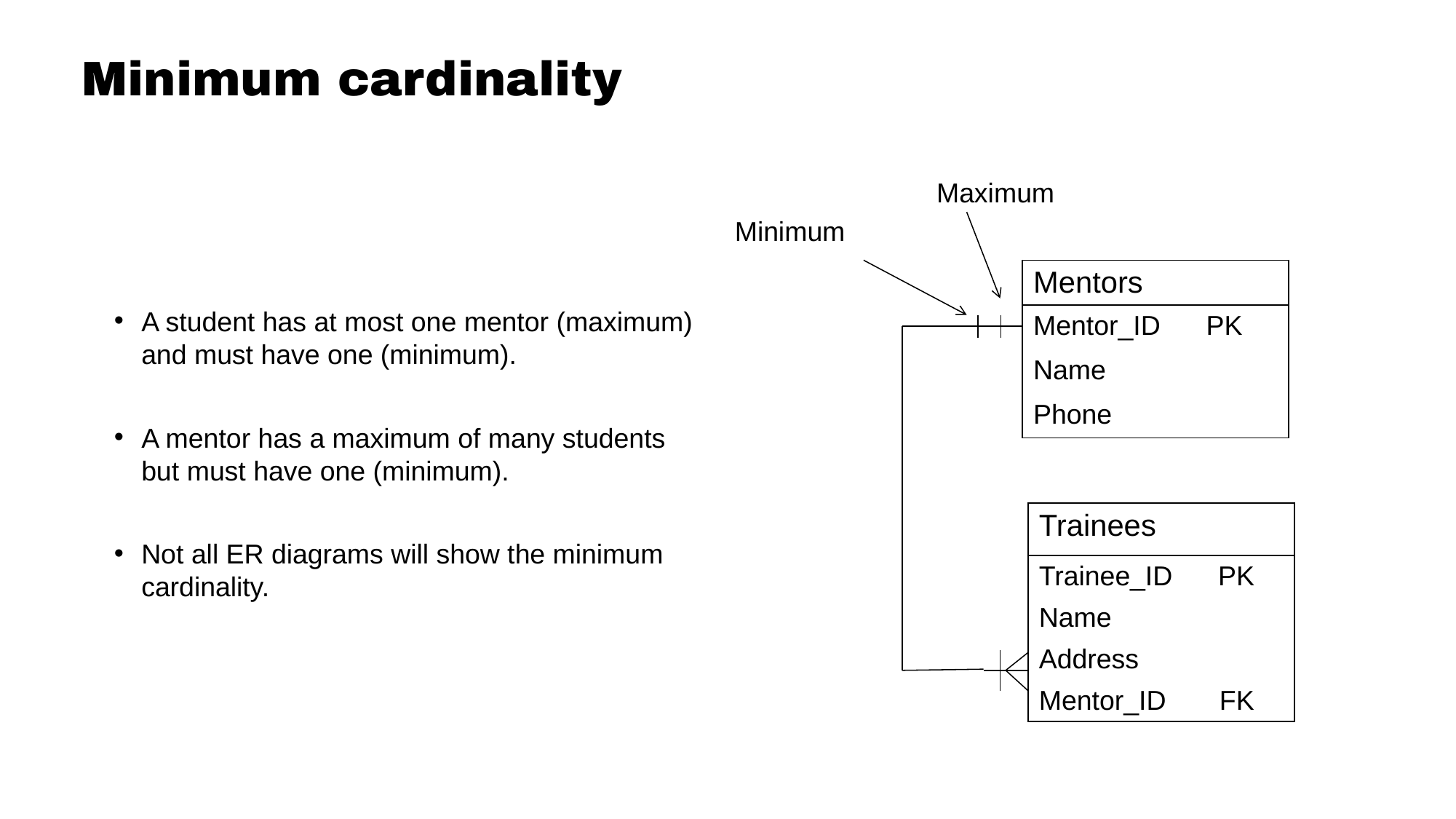

# Minimum cardinality
Maximum
Minimum
| Mentors |
| --- |
| Mentor\_ID PK |
| Name |
| Phone |
A student has at most one mentor (maximum) and must have one (minimum).

A mentor has a maximum of many students but must have one (minimum).

Not all ER diagrams will show the minimum cardinality.

| Trainees |
| --- |
| Trainee\_ID PK |
| Name |
| Address |
| Mentor\_ID FK |